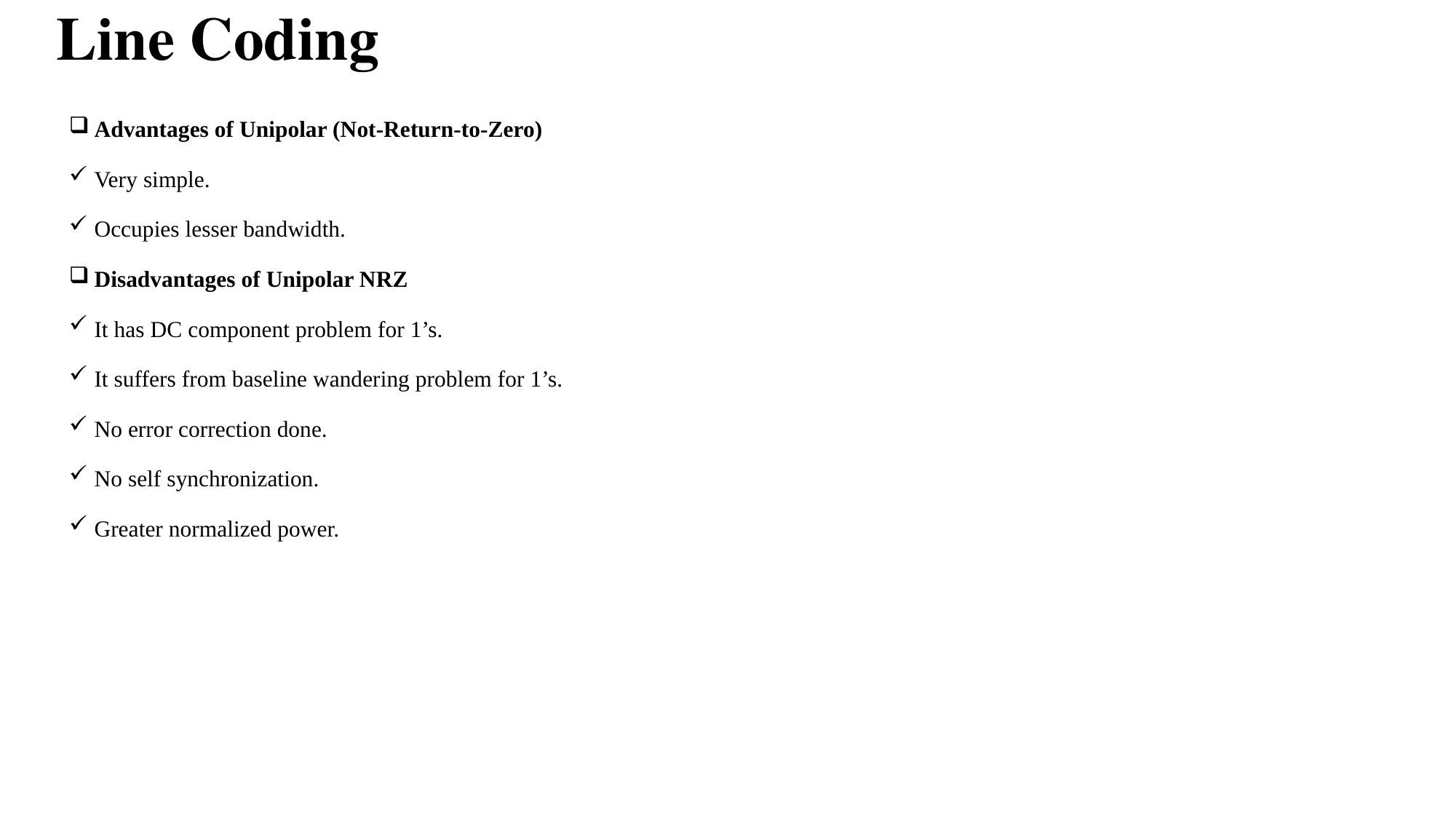

# Line Coding
Advantages of Unipolar (Not-Return-to-Zero)
Very simple.
Occupies lesser bandwidth.
Disadvantages of Unipolar NRZ
It has DC component problem for 1’s.
It suffers from baseline wandering problem for 1’s.
No error correction done.
No self synchronization.
Greater normalized power.